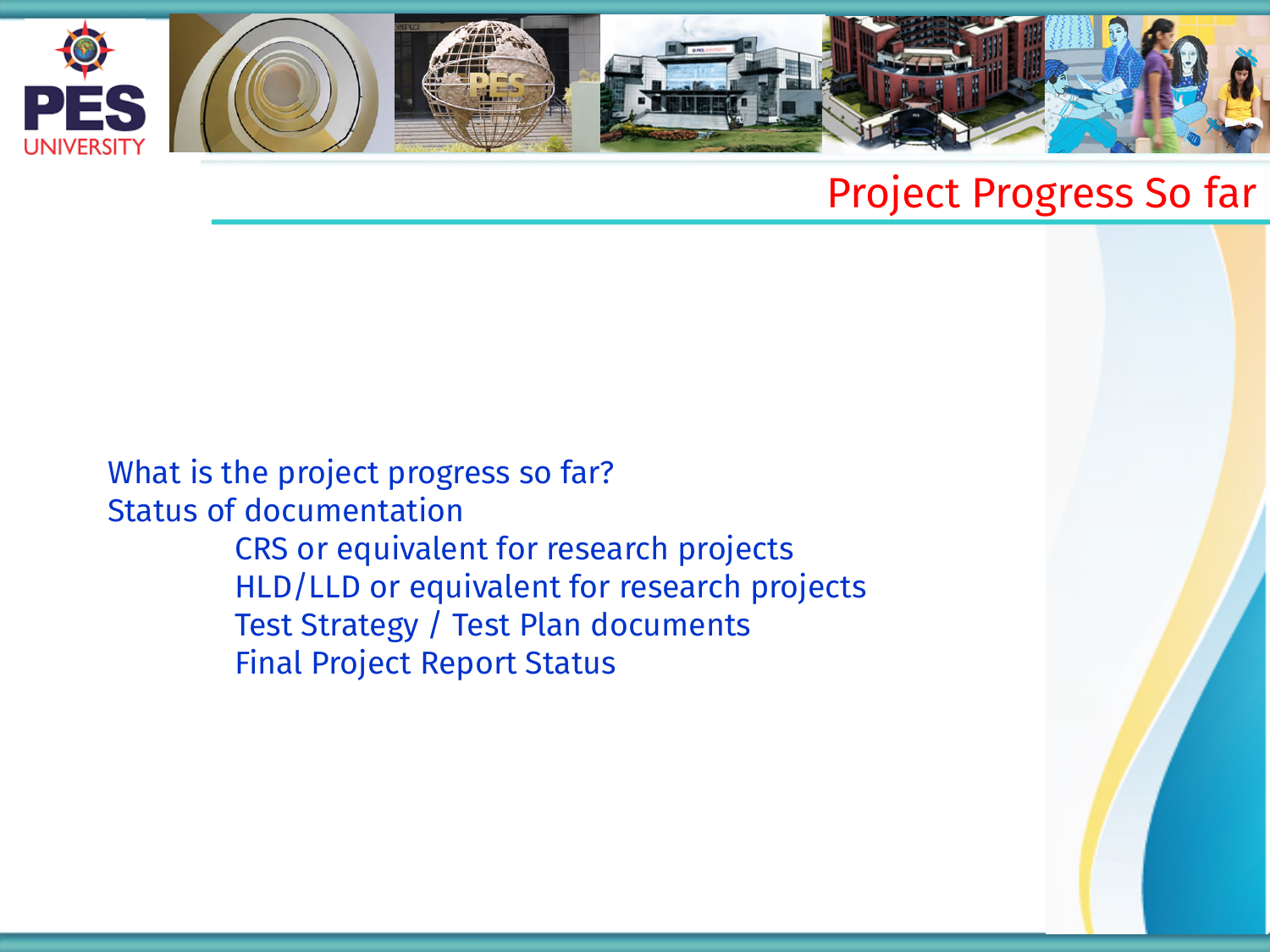

Project Progress So far

What is the project progress so far?
Status of documentation
	CRS or equivalent for research projects
	HLD/LLD or equivalent for research projects
	Test Strategy / Test Plan documents
	Final Project Report Status